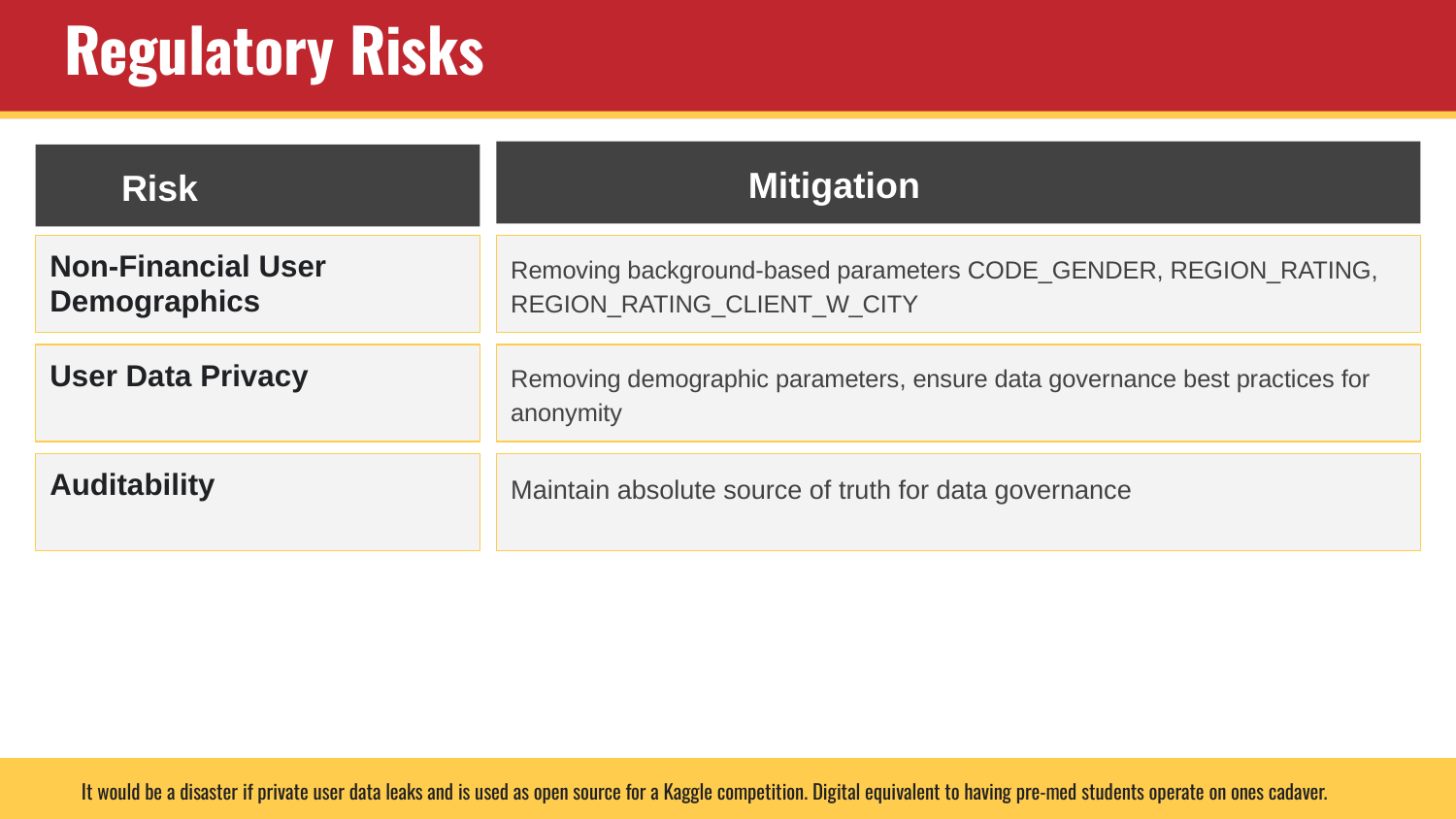

# Regulatory Risks
         Mitigation
       Risk
Non-Financial User Demographics
Removing background-based parameters CODE_GENDER, REGION_RATING, REGION_RATING_CLIENT_W_CITY
User Data Privacy
Removing demographic parameters, ensure data governance best practices for anonymity
Auditability
Maintain absolute source of truth for data governance
    It would be a disaster if private user data leaks and is used as open source for a Kaggle competition. Digital equivalent to having pre-med students operate on ones cadaver.